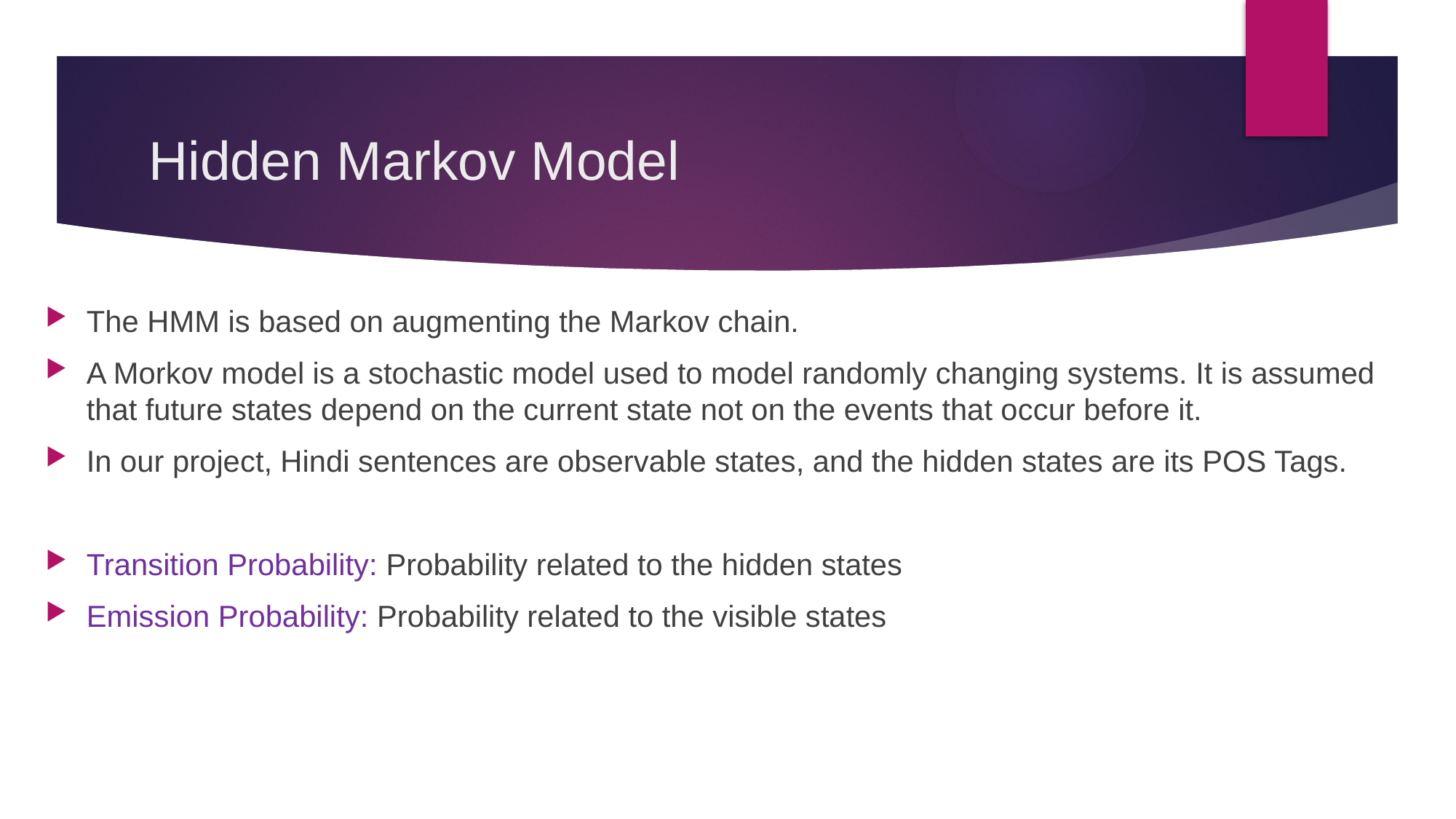

# Hidden Markov Model
The HMM is based on augmenting the Markov chain.
A Morkov model is a stochastic model used to model randomly changing systems. It is assumed that future states depend on the current state not on the events that occur before it.
In our project, Hindi sentences are observable states, and the hidden states are its POS Tags.

Transition Probability: Probability related to the hidden states
Emission Probability: Probability related to the visible states